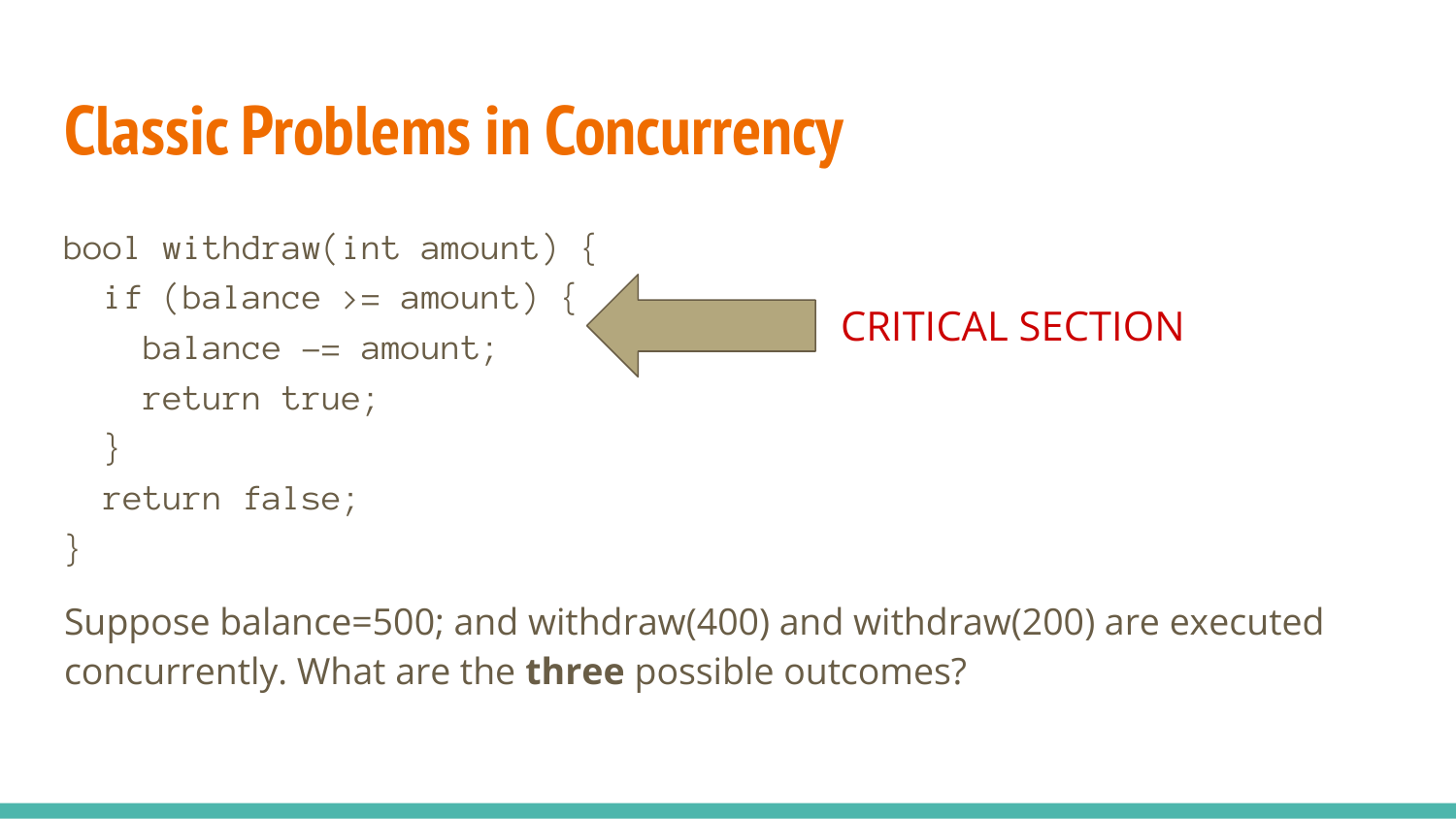

# Classic Problems in Concurrency
bool withdraw(int amount) {
  if (balance >= amount) {
    balance -= amount;
    return true;
  }
  return false;
}
Suppose balance=500; and withdraw(400) and withdraw(200) are executed concurrently. What are the three possible outcomes?

CRITICAL SECTION